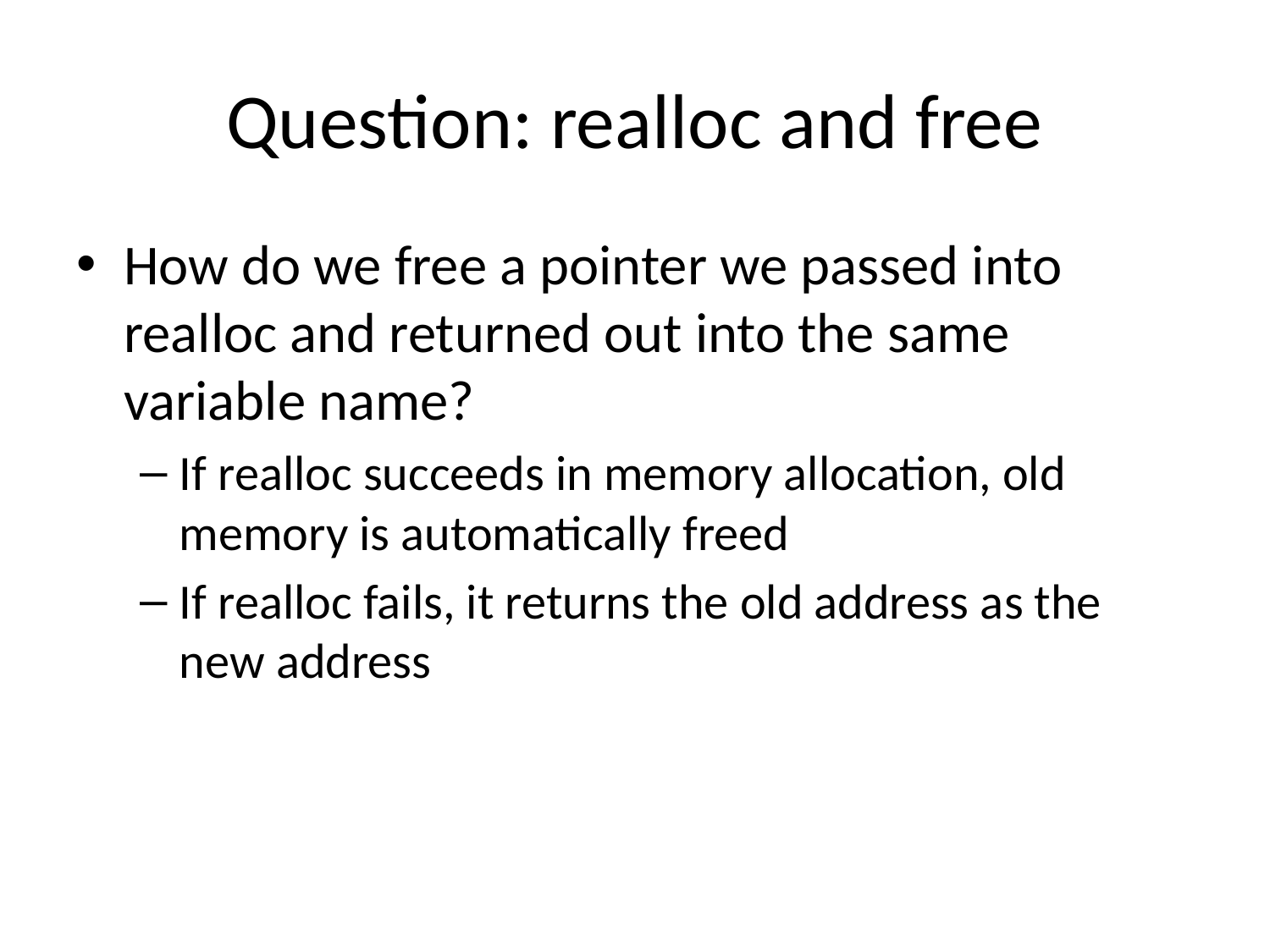

# Question: realloc and free
How do we free a pointer we passed into realloc and returned out into the same variable name?
If realloc succeeds in memory allocation, old memory is automatically freed
If realloc fails, it returns the old address as the new address